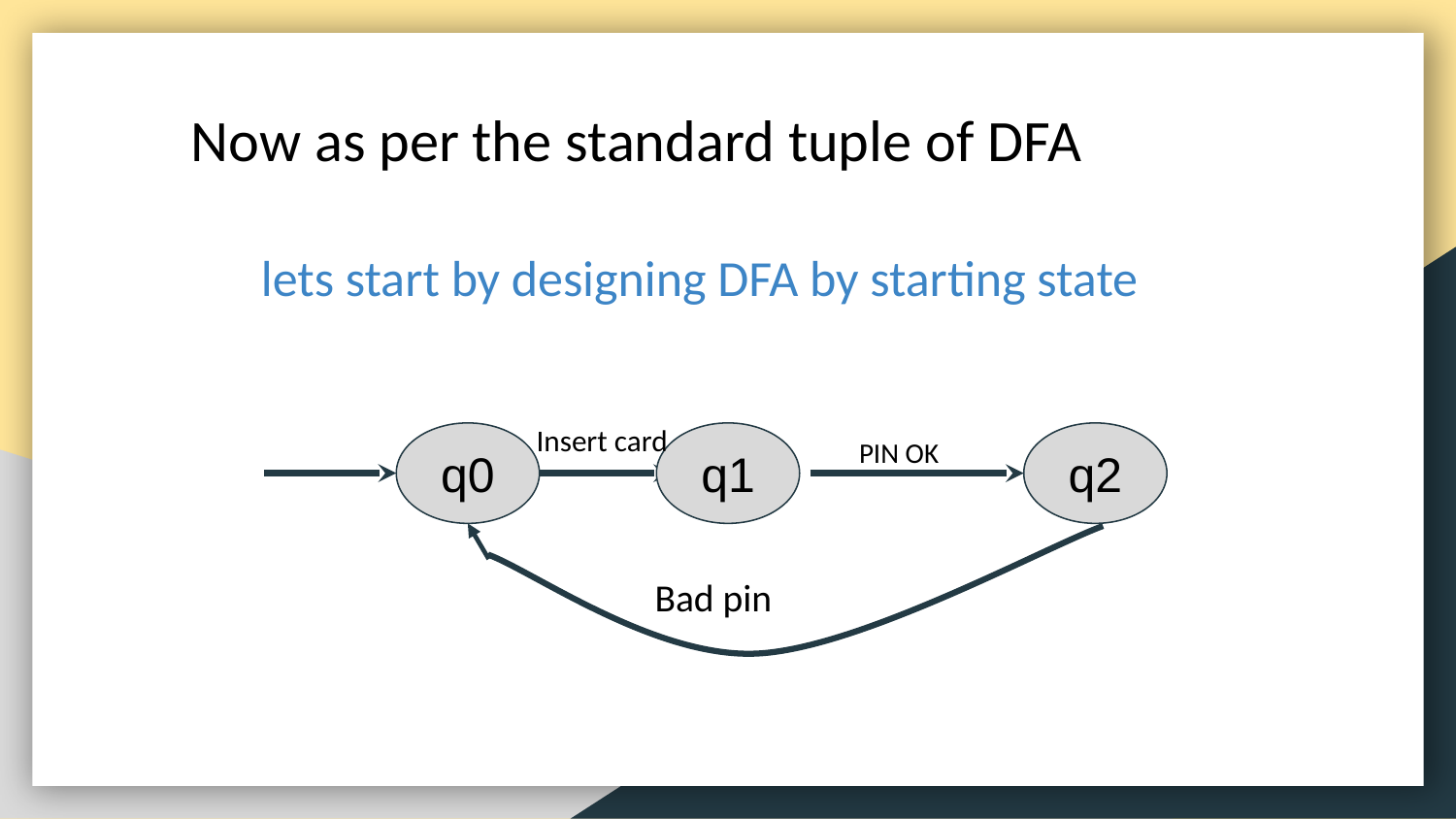

Now as per the standard tuple of DFA

lets start by designing DFA by starting state
     Insert card

PIN OK
q0
q1
q2

Bad pin